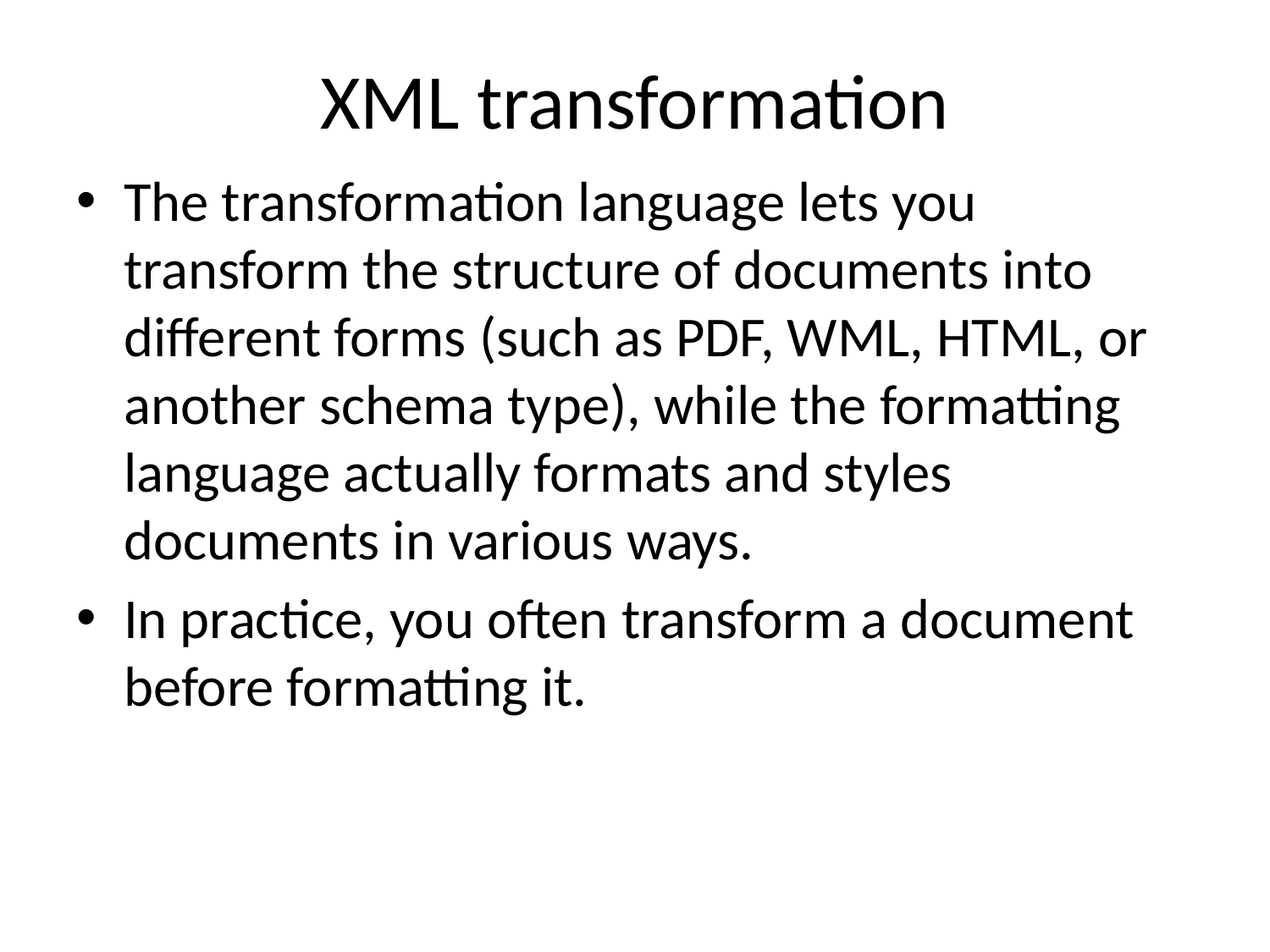

# XML transformation
The transformation language lets you transform the structure of documents into different forms (such as PDF, WML, HTML, or another schema type), while the formatting language actually formats and styles documents in various ways.
In practice, you often transform a document before formatting it.